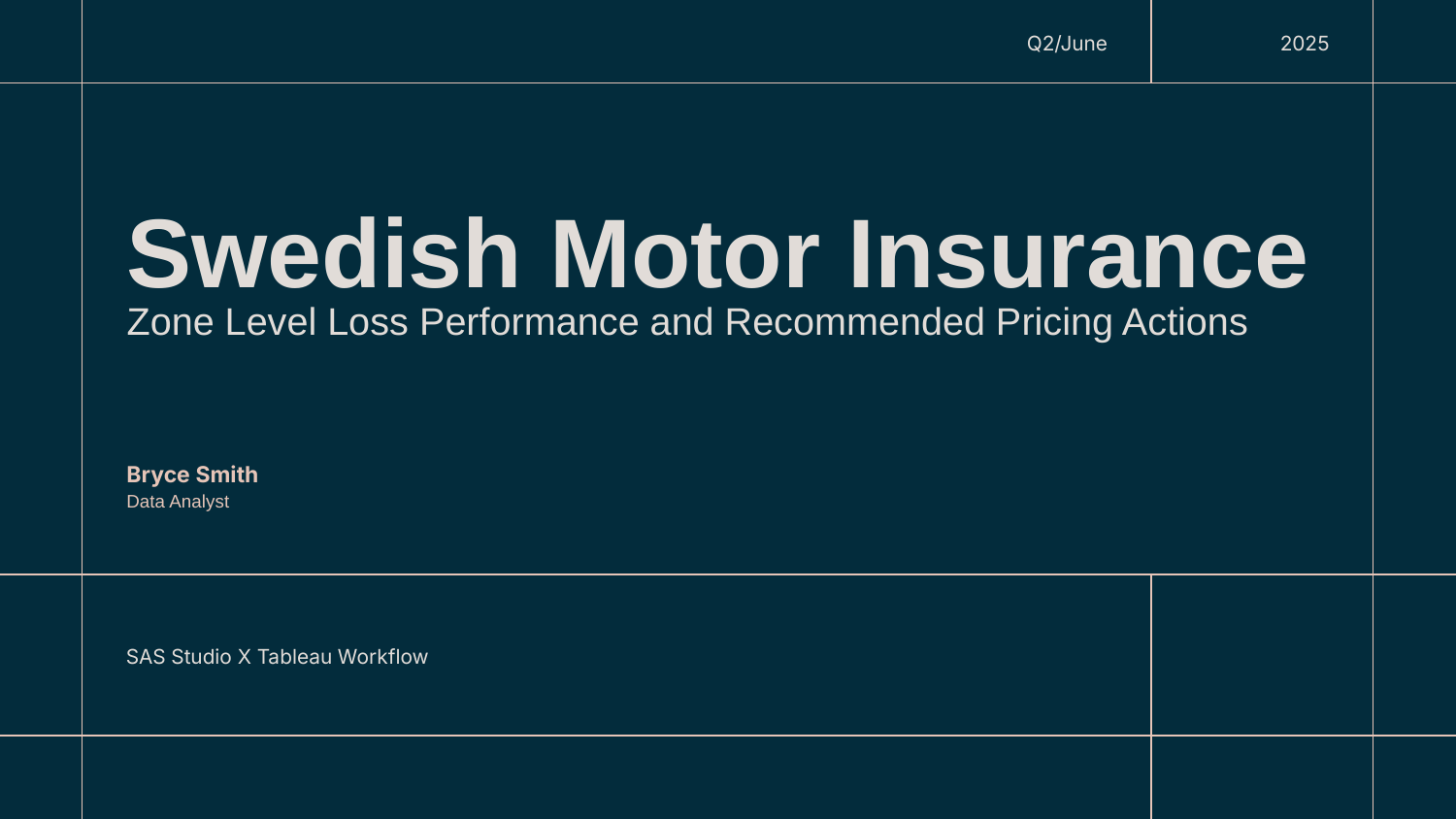

Q2/June
2025
# Swedish Motor Insurance
Zone Level Loss Performance and Recommended Pricing Actions
Bryce Smith
Data Analyst
SAS Studio X Tableau Workflow